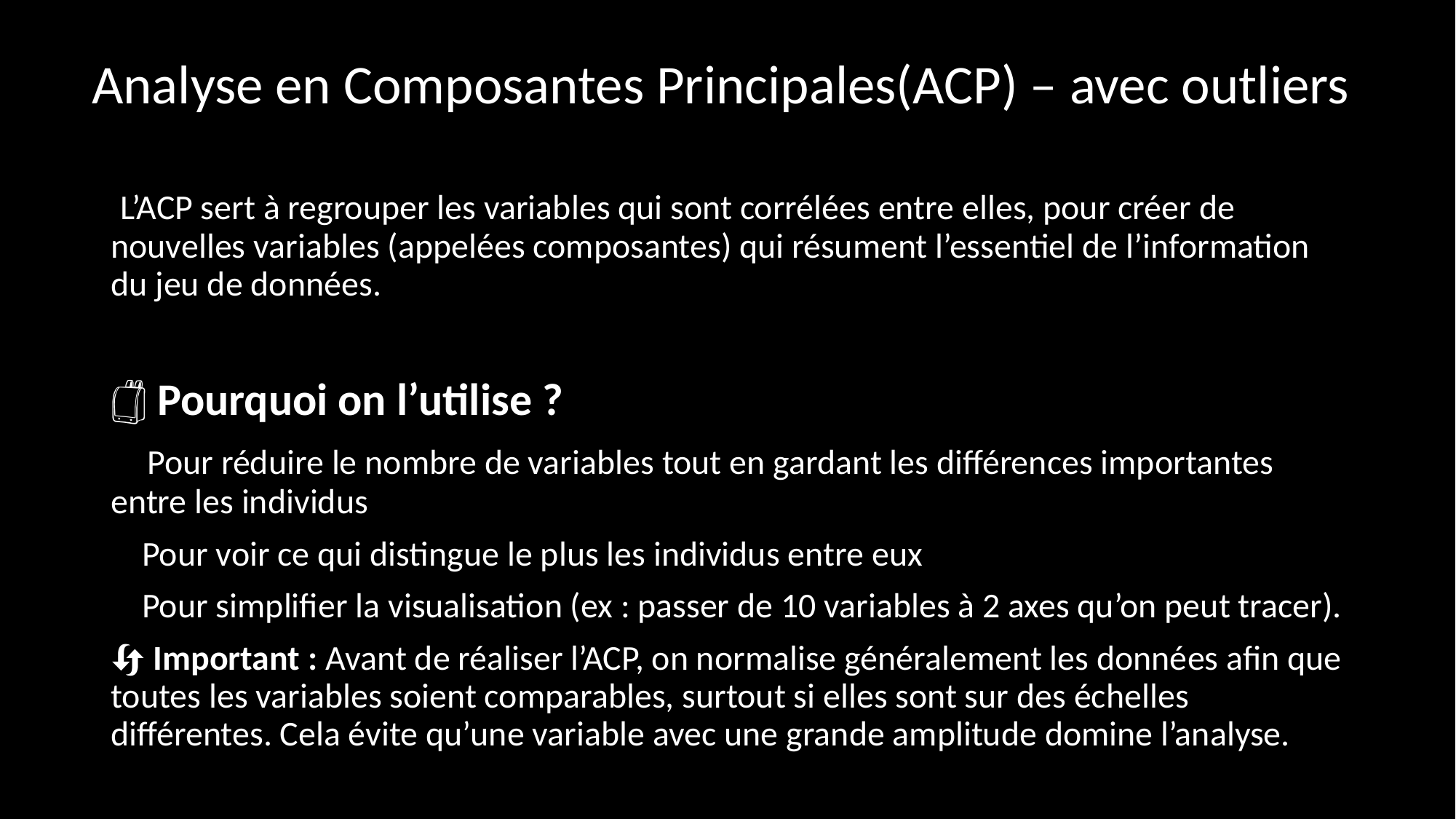

# Analyse en Composantes Principales(ACP) – avec outliers
 L’ACP sert à regrouper les variables qui sont corrélées entre elles, pour créer de nouvelles variables (appelées composantes) qui résument l’essentiel de l’information du jeu de données.

🎒 Pourquoi on l’utilise ?
    Pour réduire le nombre de variables tout en gardant les différences importantes entre les individus
    Pour voir ce qui distingue le plus les individus entre eux
    Pour simplifier la visualisation (ex : passer de 10 variables à 2 axes qu’on peut tracer).
🔄 Important : Avant de réaliser l’ACP, on normalise généralement les données afin que toutes les variables soient comparables, surtout si elles sont sur des échelles différentes. Cela évite qu’une variable avec une grande amplitude domine l’analyse.